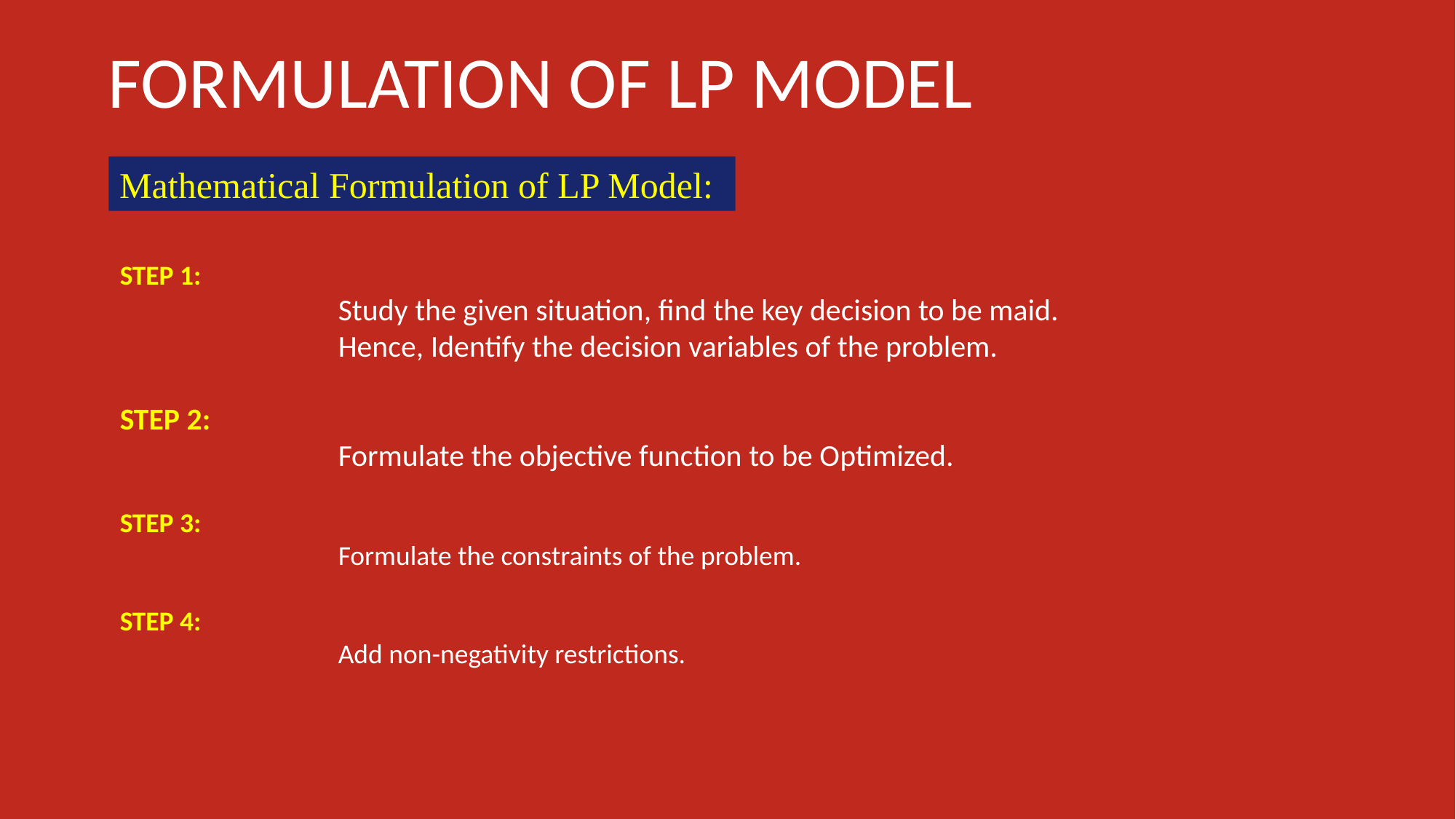

# Formulation of LP Model
Mathematical Formulation of LP Model:
STEP 1:
		Study the given situation, find the key decision to be maid.
		Hence, Identify the decision variables of the problem.

STEP 2:
		Formulate the objective function to be Optimized.

STEP 3:
		Formulate the constraints of the problem.

STEP 4:
		Add non-negativity restrictions.